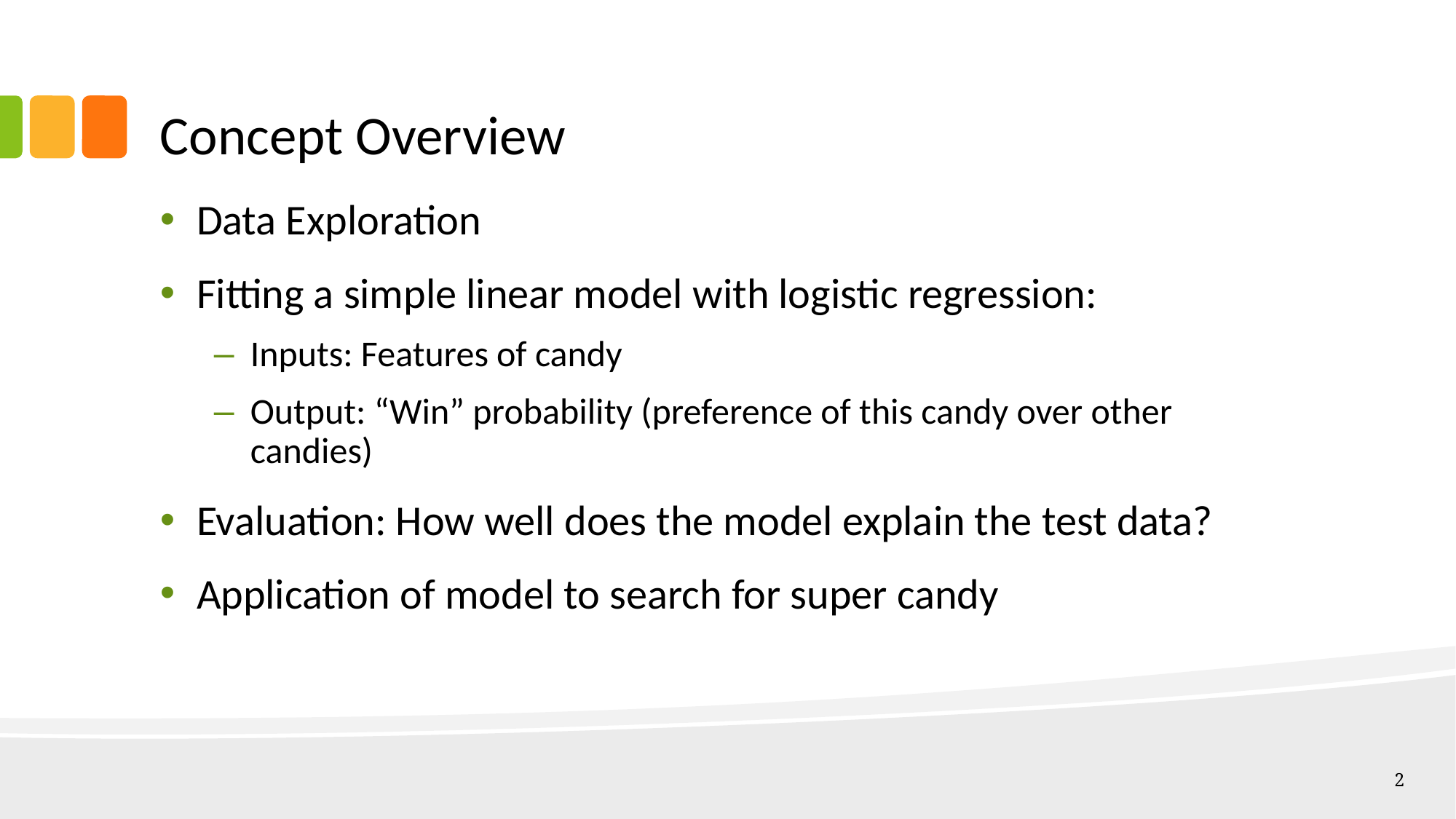

# Concept Overview
Data Exploration
Fitting a simple linear model with logistic regression:
Inputs: Features of candy
Output: “Win” probability (preference of this candy over other candies)
Evaluation: How well does the model explain the test data?
Application of model to search for super candy

2